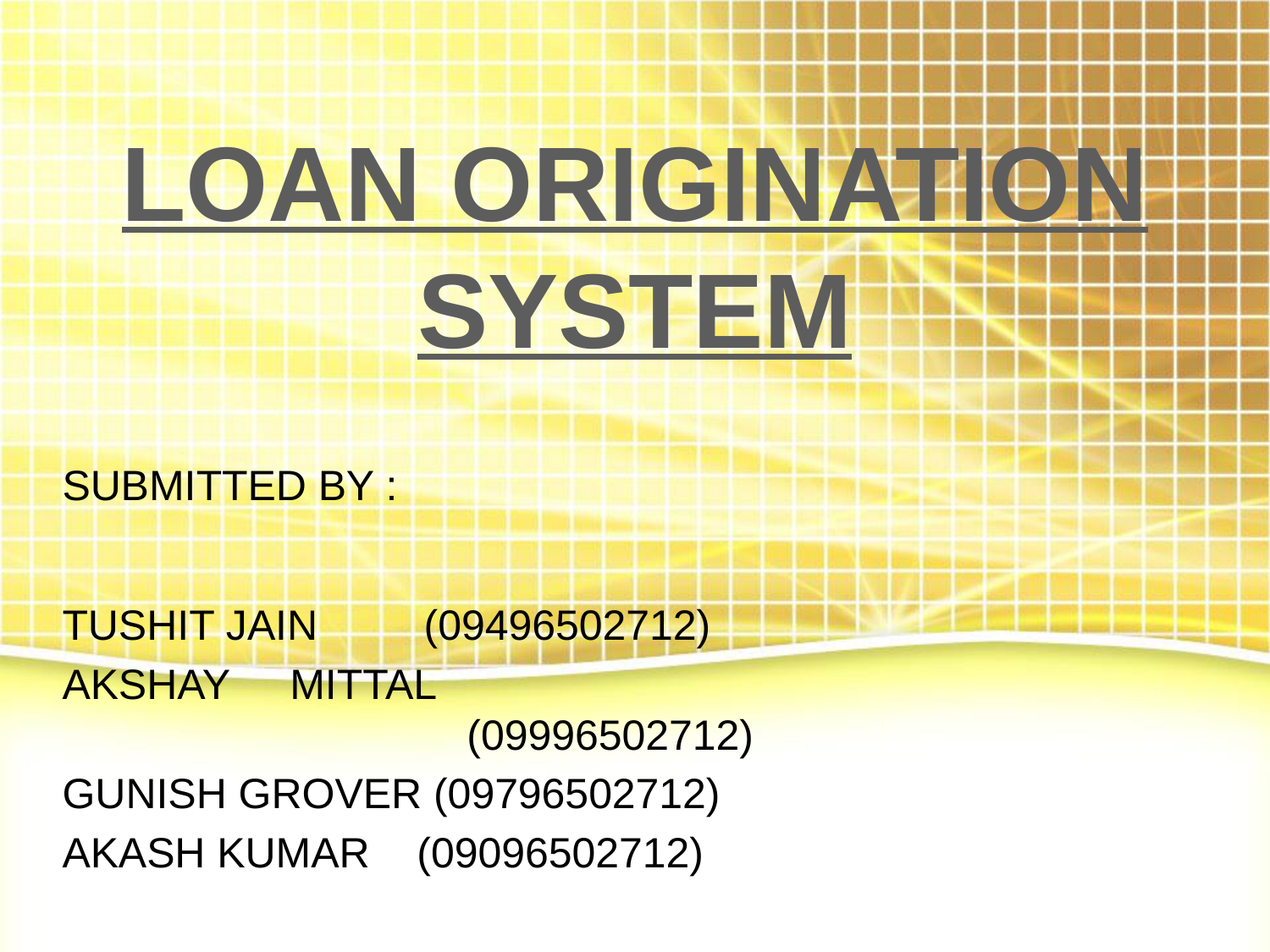

LOAN ORIGINATION SYSTEM
SUBMITTED BY :
TUSHIT JAIN         (09496502712)
AKSHAY MITTAL								  (09996502712)
GUNISH GROVER (09796502712)
AKASH KUMAR    (09096502712)